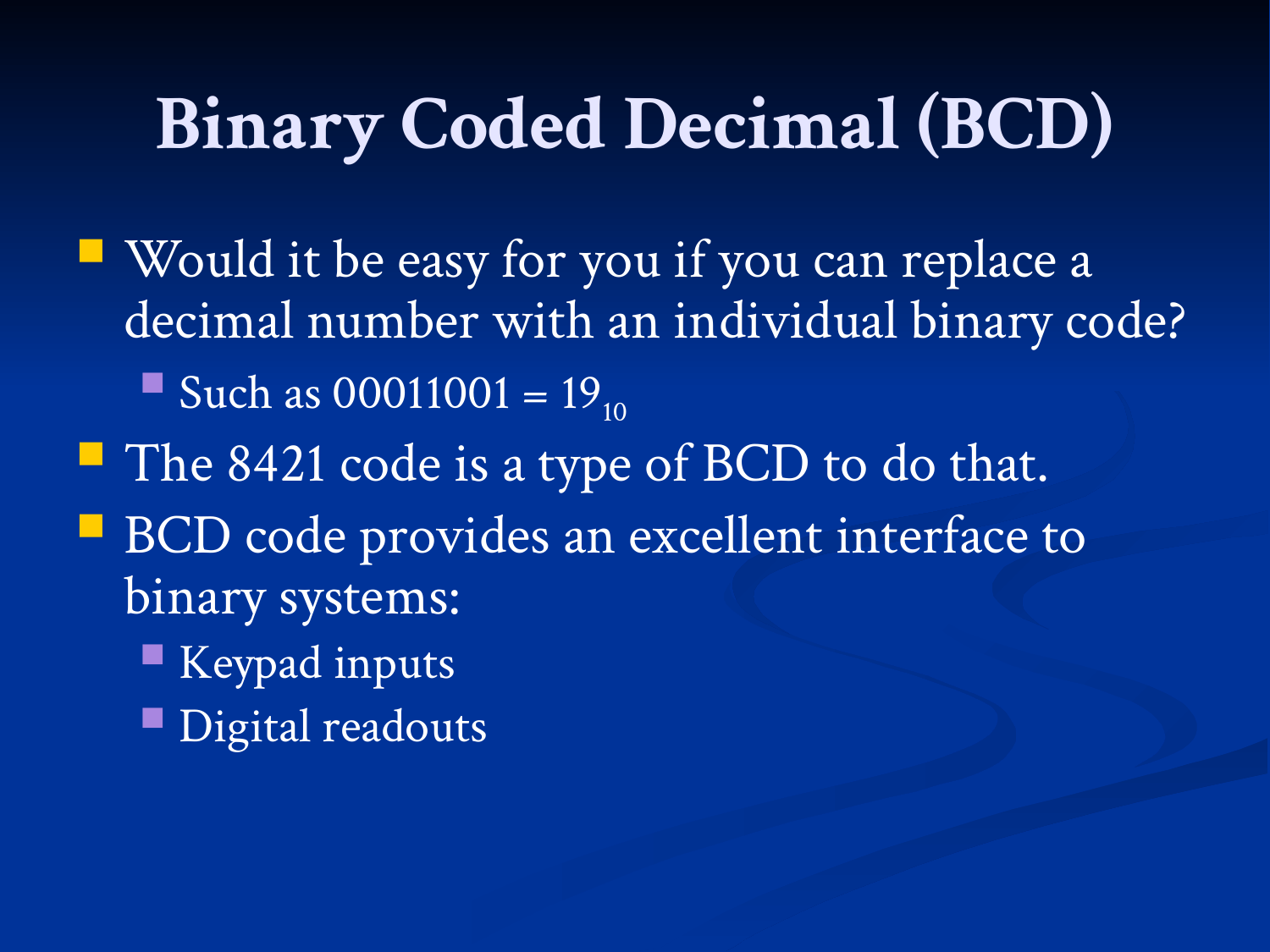

# Binary Coded Decimal (BCD)
Would it be easy for you if you can replace a decimal number with an individual binary code?
Such as 00011001 = 1910
The 8421 code is a type of BCD to do that.
BCD code provides an excellent interface to binary systems:
Keypad inputs
Digital readouts